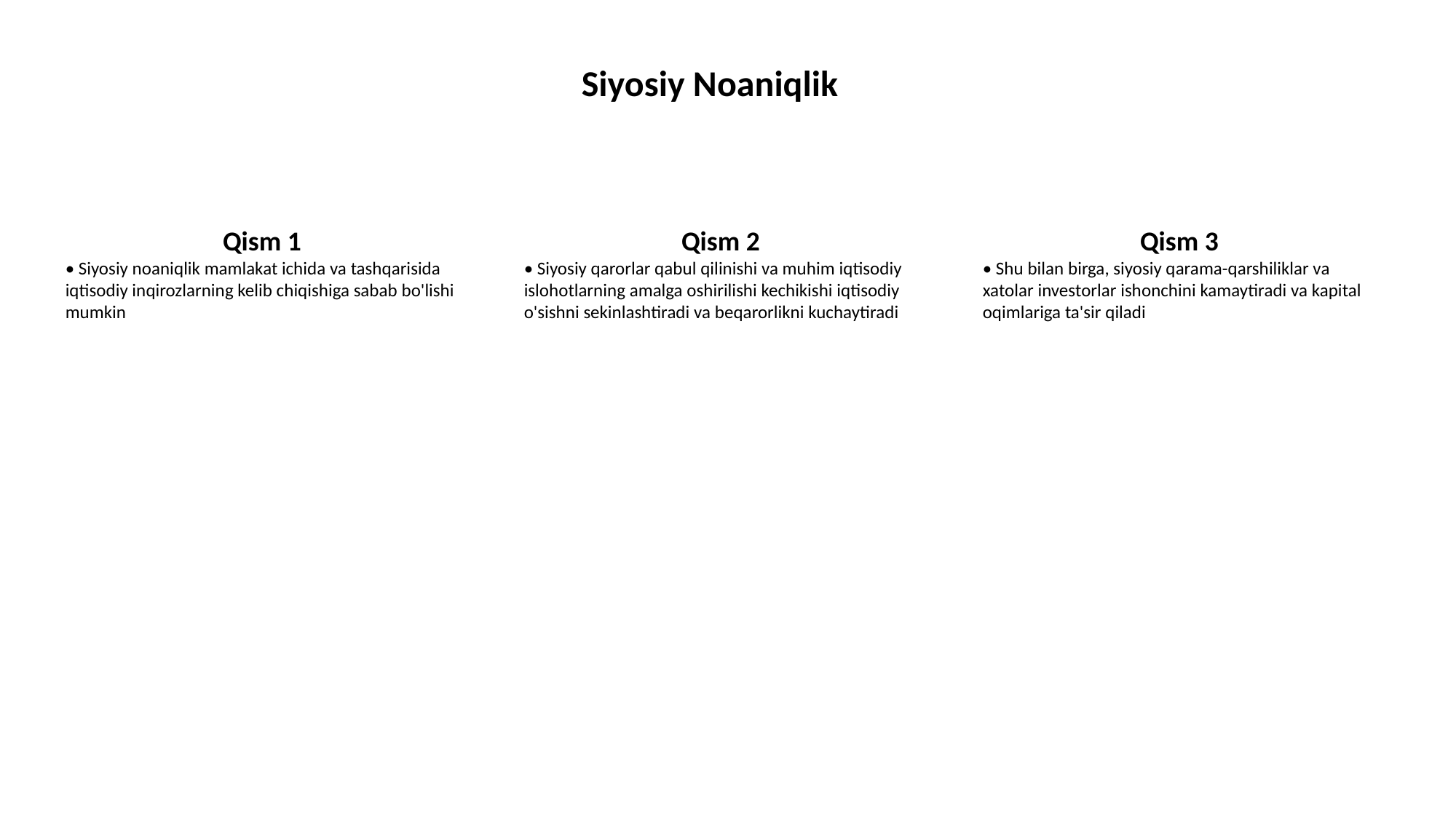

Siyosiy Noaniqlik
Qism 1
• Siyosiy noaniqlik mamlakat ichida va tashqarisida iqtisodiy inqirozlarning kelib chiqishiga sabab bo'lishi mumkin
Qism 2
• Siyosiy qarorlar qabul qilinishi va muhim iqtisodiy islohotlarning amalga oshirilishi kechikishi iqtisodiy o'sishni sekinlashtiradi va beqarorlikni kuchaytiradi
Qism 3
• Shu bilan birga, siyosiy qarama-qarshiliklar va xatolar investorlar ishonchini kamaytiradi va kapital oqimlariga ta'sir qiladi